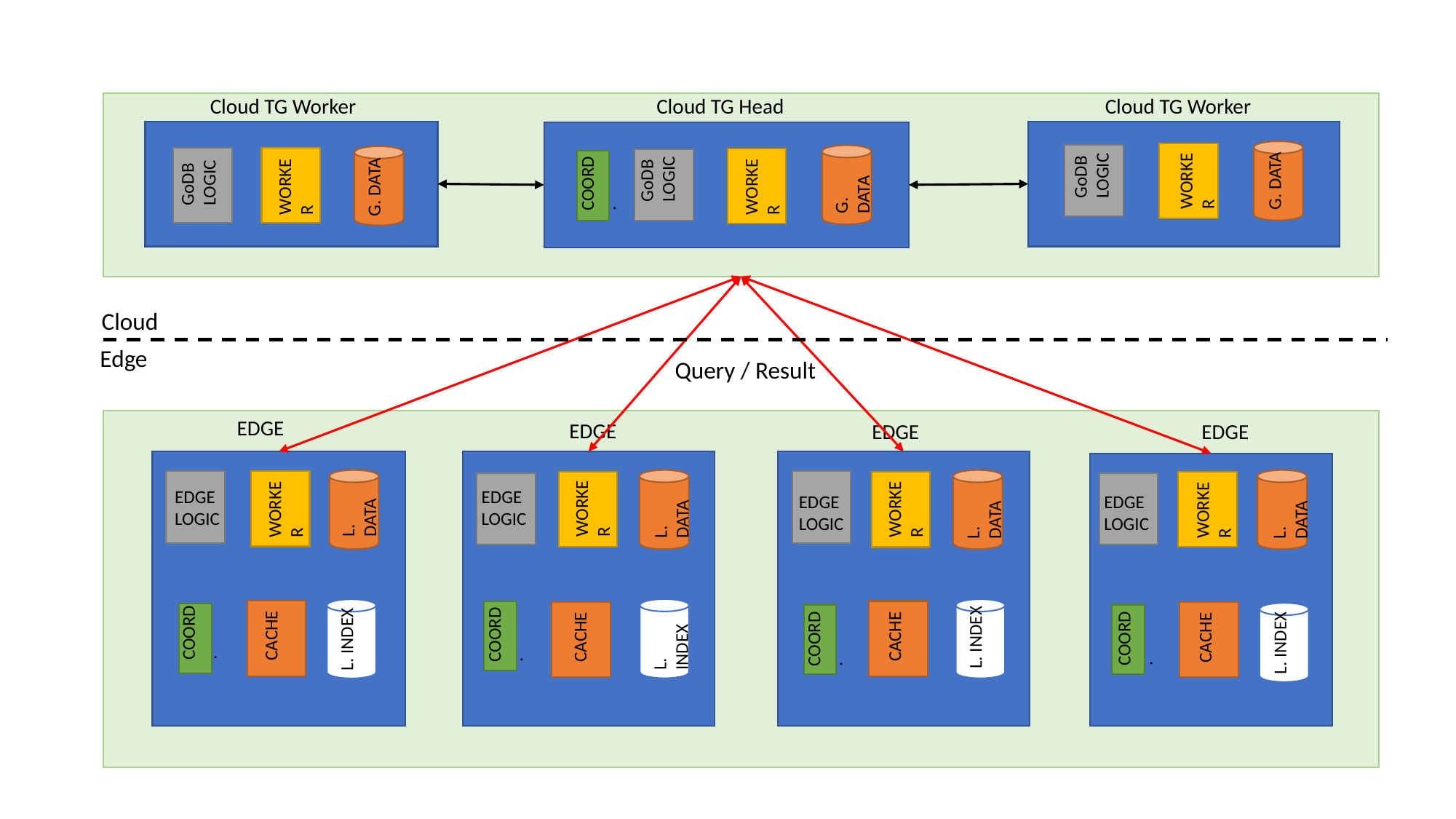

Cloud TG Worker
Cloud TG Worker
Cloud TG Head

GoDB LOGIC
GoDB LOGIC
GoDB LOGIC
G. DATA
WORKER

G. DATA

COORD.

WORKER
WORKER

G. DATA
Cloud
Edge
Query / Result
EDGE

EDGE
EDGE
EDGE

WORKER
WORKER
WORKER
WORKER

EDGE LOGIC
L. DATA
EDGE LOGIC
L. DATA
L. DATA
L. DATA
EDGE LOGIC
EDGE LOGIC
L. INDEX
CACHE
CACHE
CACHE
CACHE
L. INDEX
COORD.
L. INDEX
COORD.

L. INDEX
COORD.
COORD.